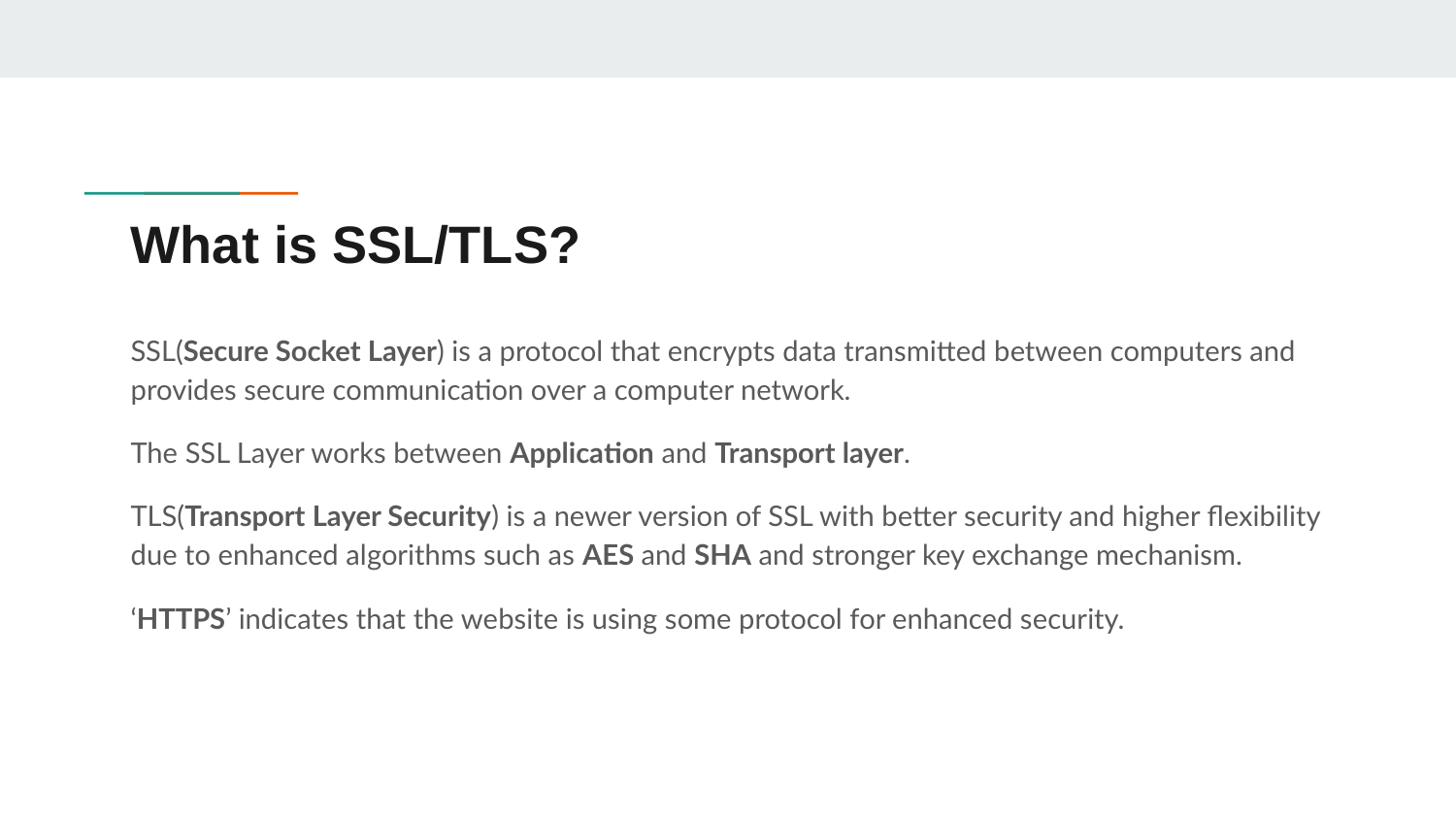

# What is SSL/TLS?
SSL(Secure Socket Layer) is a protocol that encrypts data transmitted between computers and provides secure communication over a computer network.
The SSL Layer works between Application and Transport layer.
TLS(Transport Layer Security) is a newer version of SSL with better security and higher flexibility due to enhanced algorithms such as AES and SHA and stronger key exchange mechanism.
‘HTTPS’ indicates that the website is using some protocol for enhanced security.